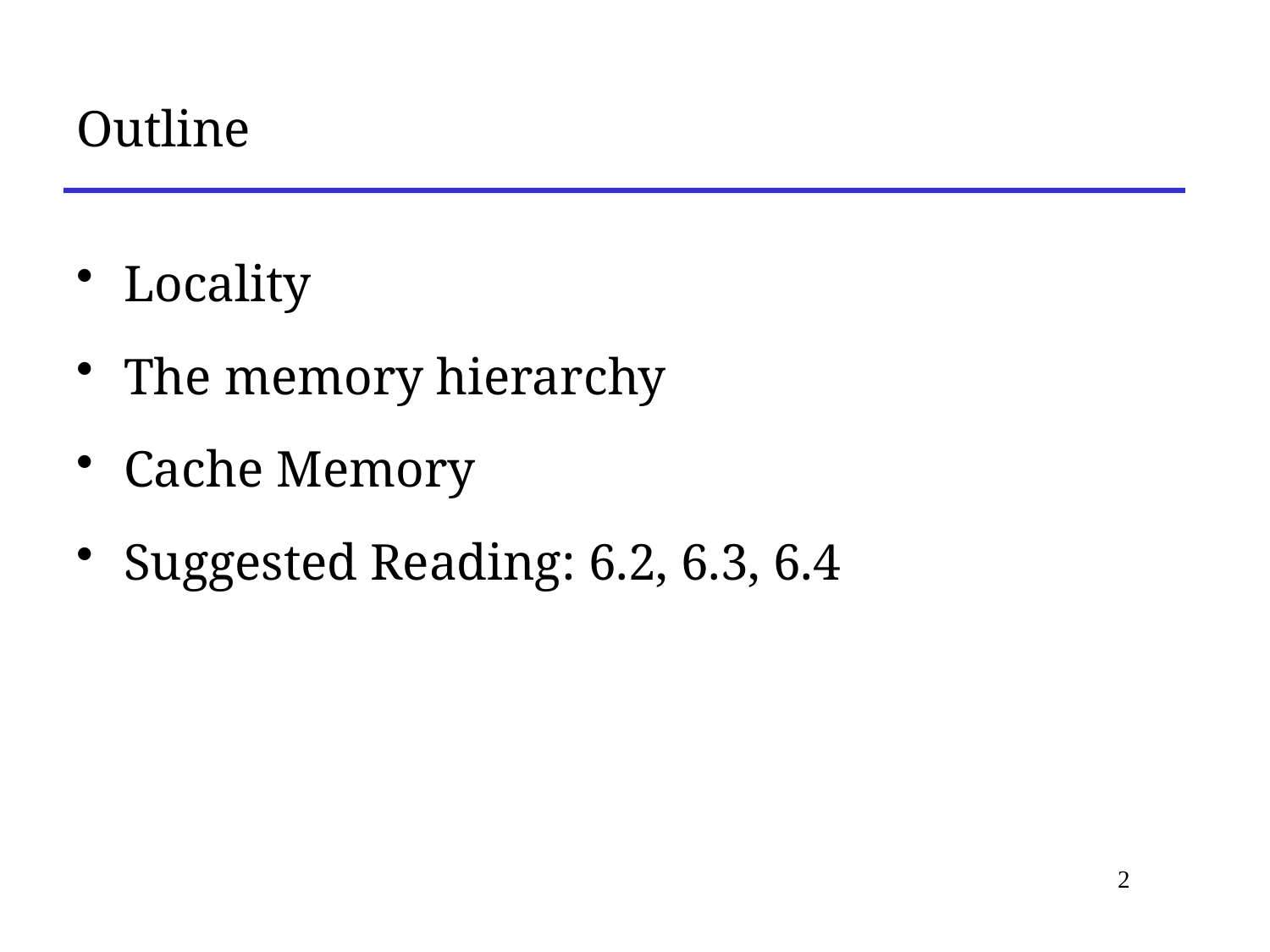

# Outline
Locality
The memory hierarchy
Cache Memory
Suggested Reading: 6.2, 6.3, 6.4
2